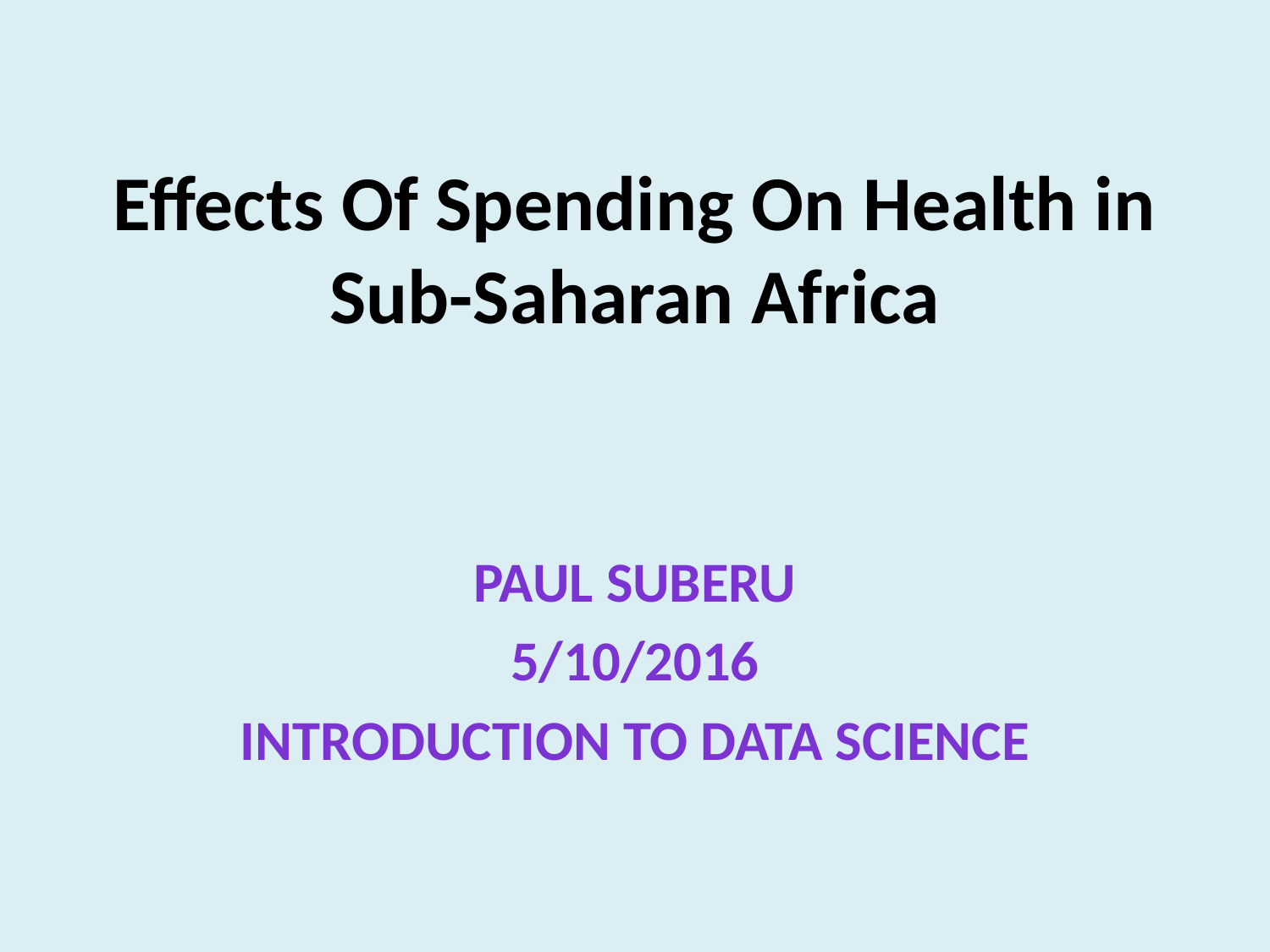

# Effects Of Spending On Health in Sub-Saharan Africa
Paul Suberu
5/10/2016
Introduction to Data Science